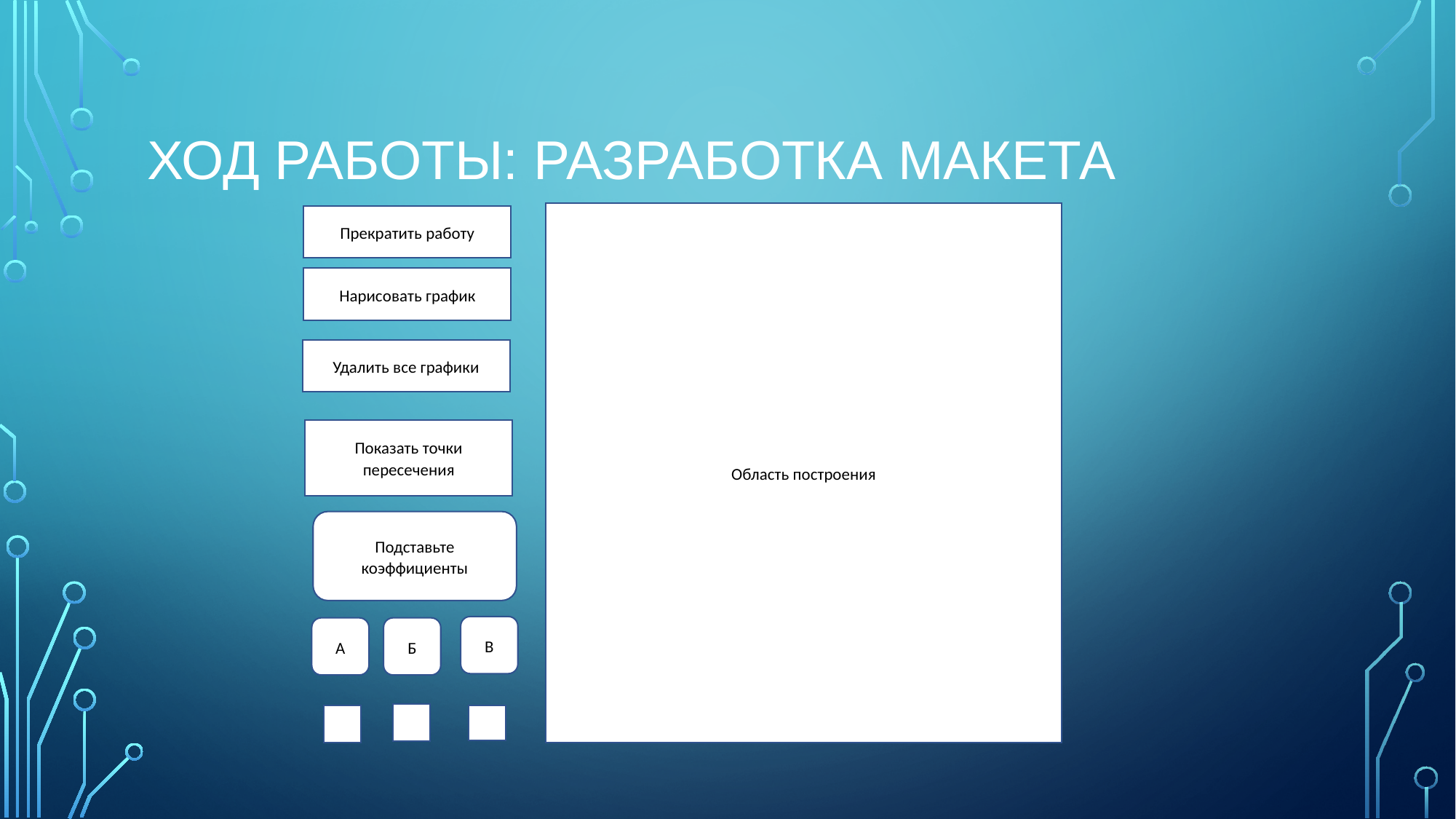

# Ход работы: разработка макета

Область построения
Прекратить работу
Нарисовать график
Удалить все графики
Показать точки пересечения
Подставьте коэффициенты
В
А
Б